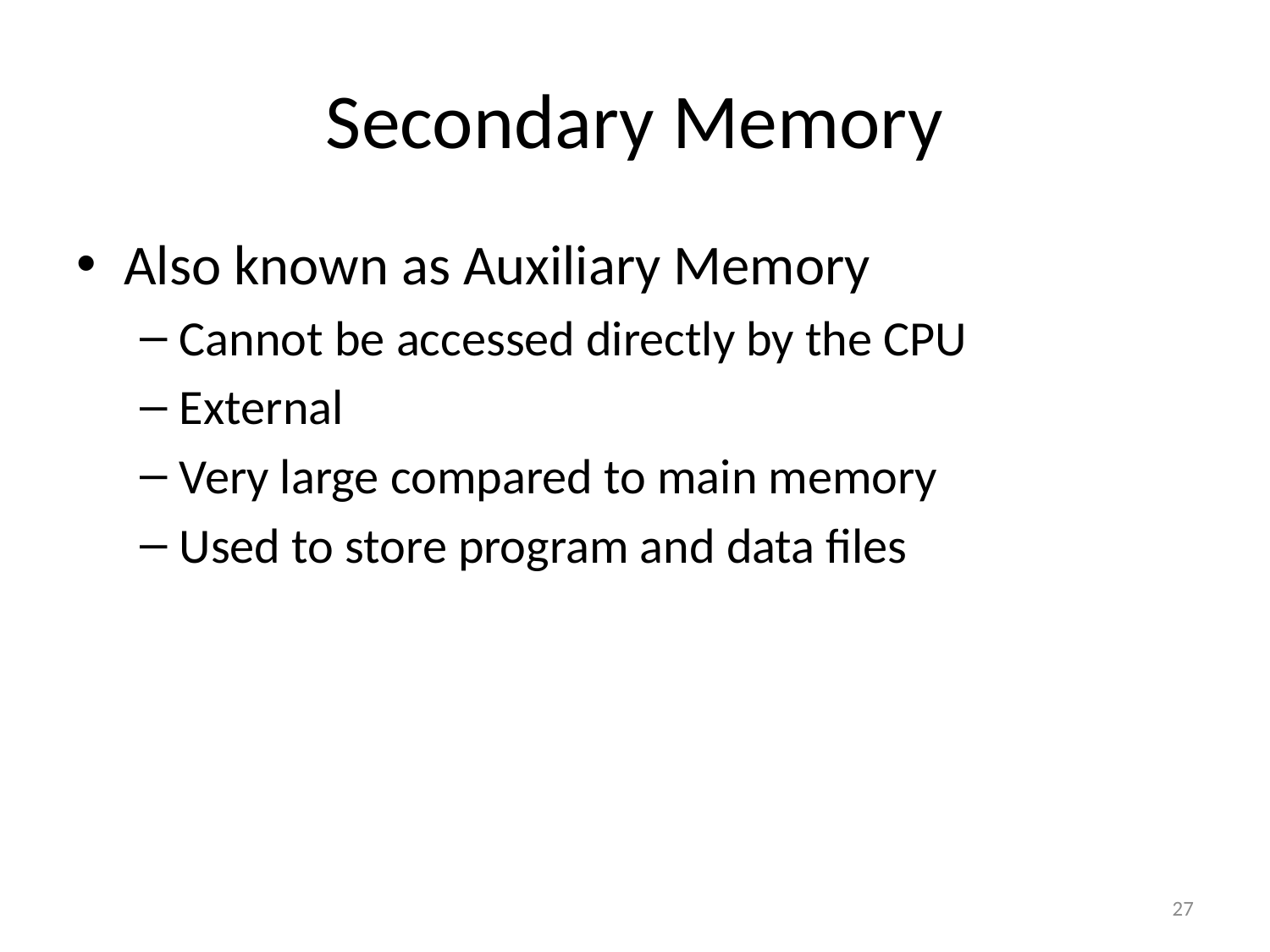

# Secondary Memory
Also known as Auxiliary Memory
Cannot be accessed directly by the CPU
External
Very large compared to main memory
Used to store program and data files
27